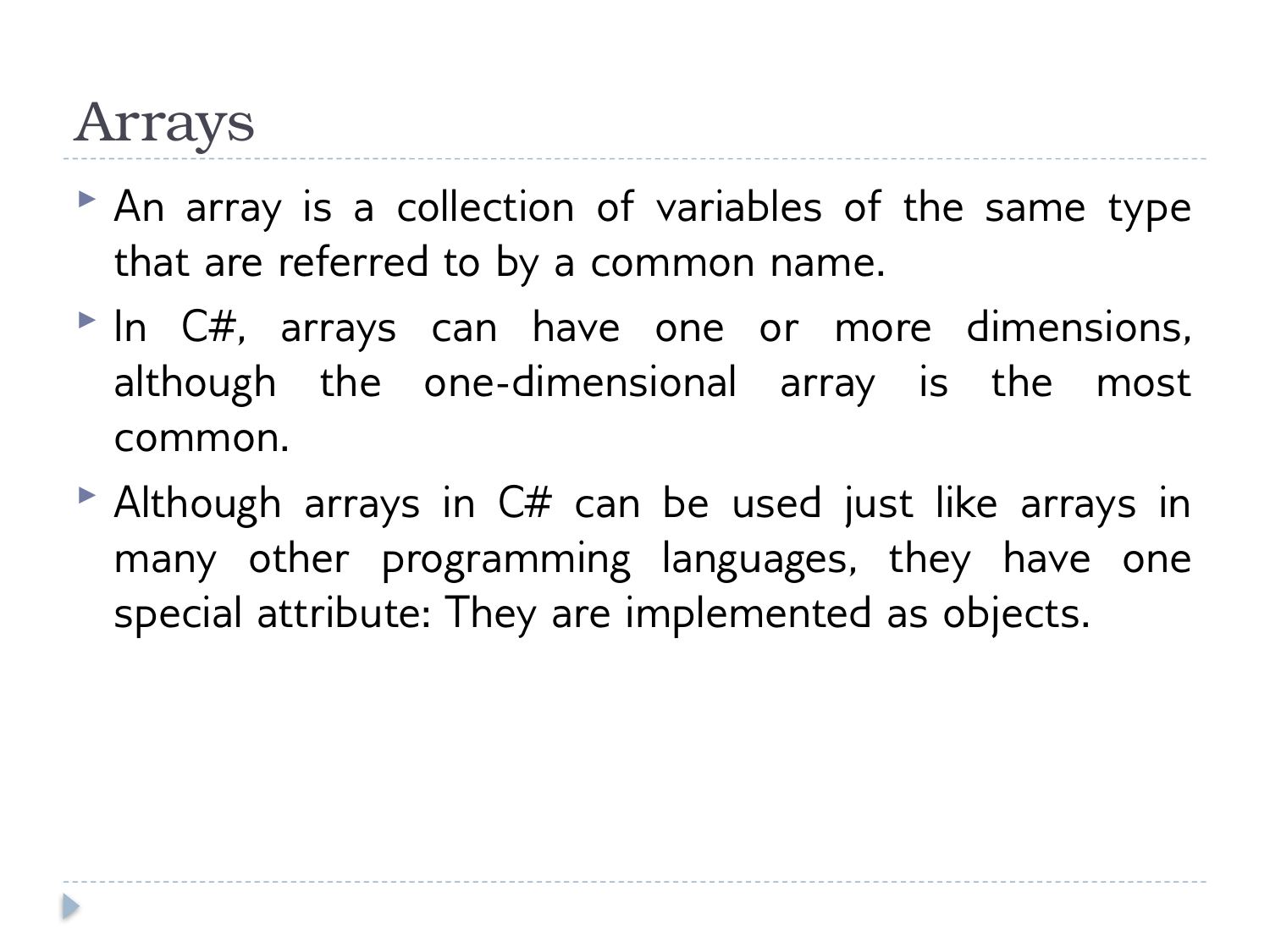

# Arrays
An array is a collection of variables of the same type that are referred to by a common name.
In C#, arrays can have one or more dimensions, although the one-dimensional array is the most common.
Although arrays in C# can be used just like arrays in many other programming languages, they have one special attribute: They are implemented as objects.